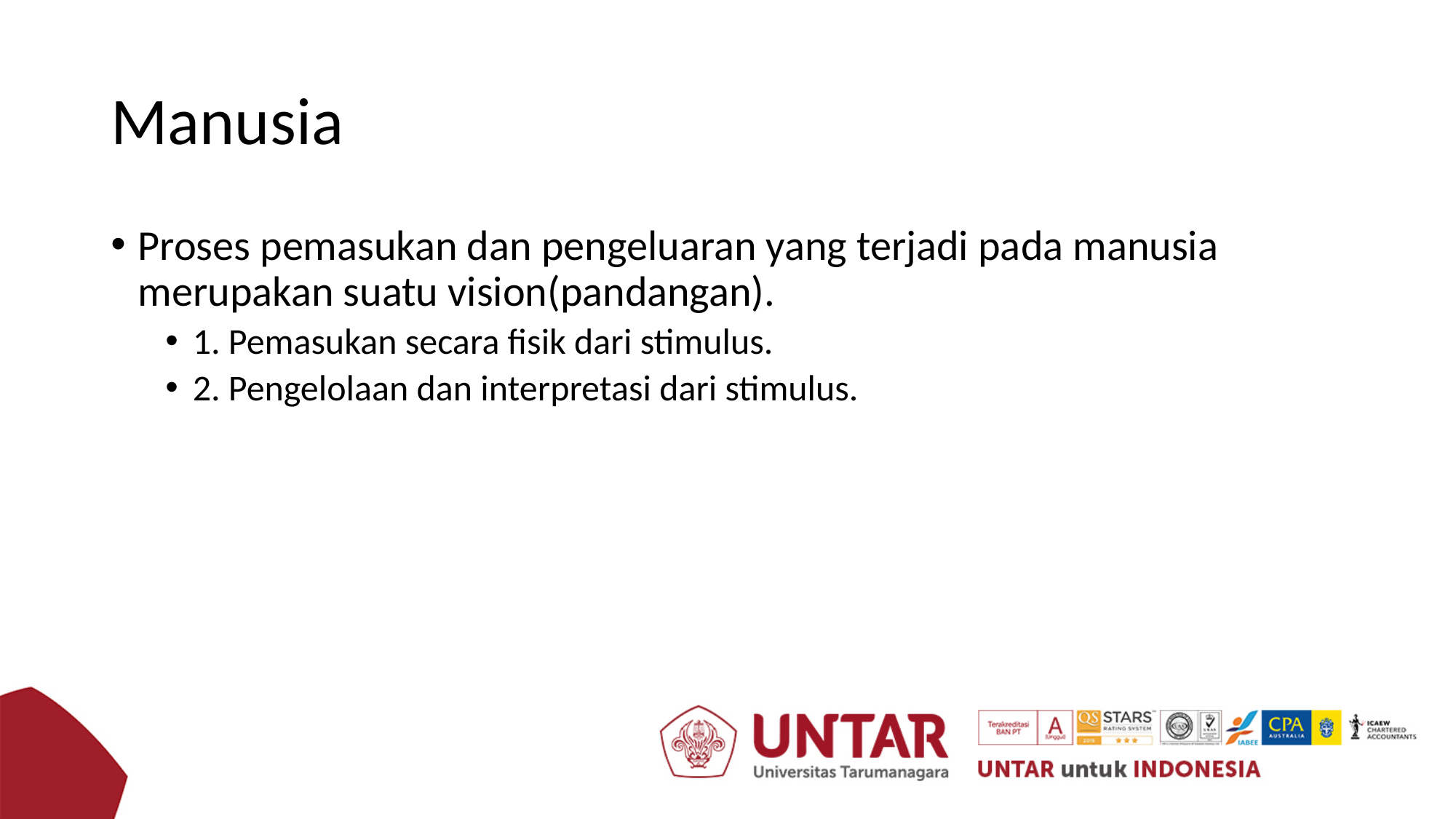

# Manusia
Proses pemasukan dan pengeluaran yang terjadi pada manusia merupakan suatu vision(pandangan).
1. Pemasukan secara fisik dari stimulus.
2. Pengelolaan dan interpretasi dari stimulus.